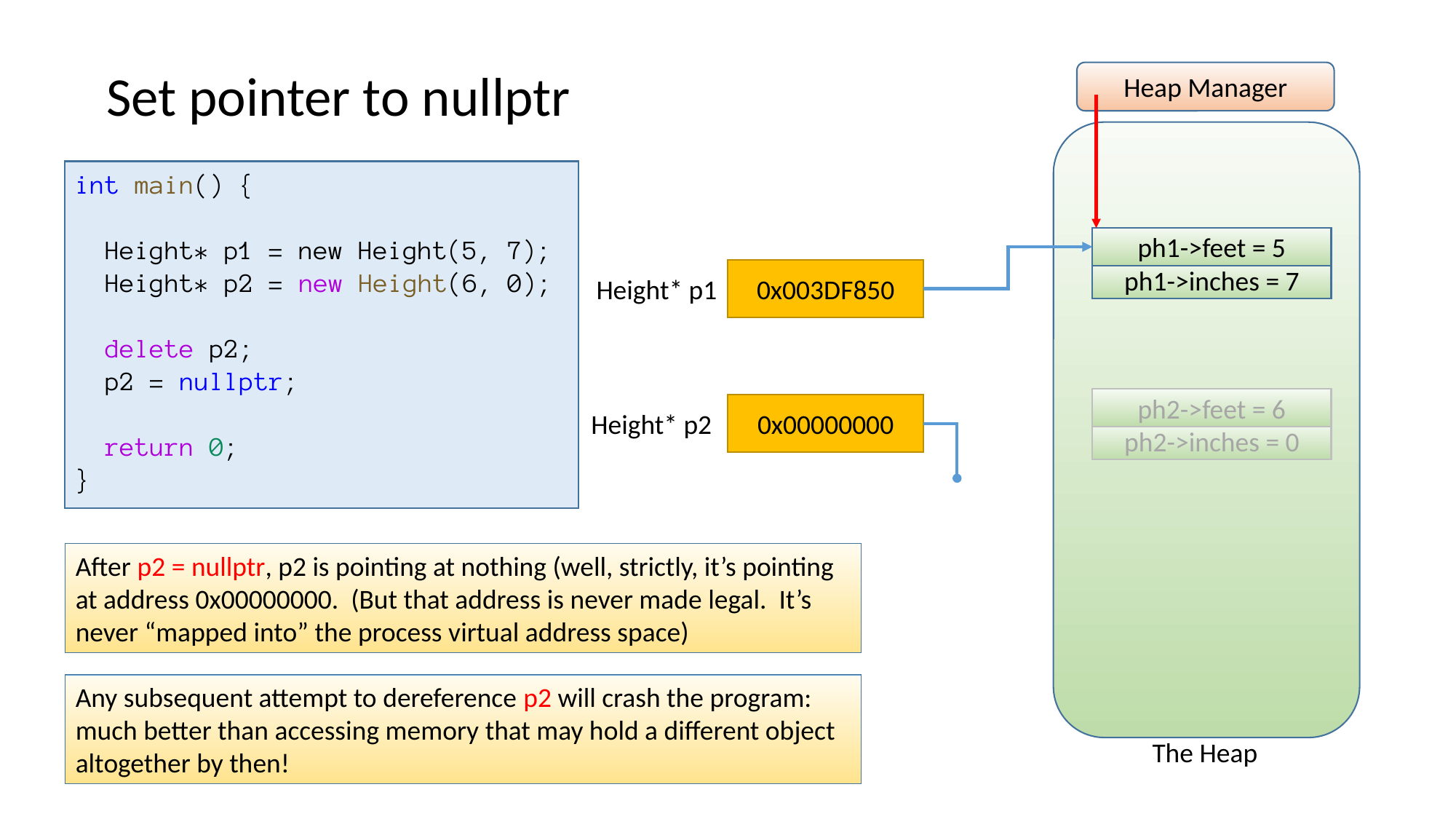

Set pointer to nullptr
Heap Manager

int main() {
  Height* p1 = new Height(5, 7);
  Height* p2 = new Height(6, 0);

  delete p2;
  p2 = nullptr;

  return 0;
}

ph1->feet = 5
0x003DF850
ph1->inches = 7
Height* p1
ph2->feet = 6
0x00000000
Height* p2
ph2->inches = 0
After p2 = nullptr, p2 is pointing at nothing (well, strictly, it’s pointing at address 0x00000000.  (But that address is never made legal.  It’s never “mapped into” the process virtual address space)
Any subsequent attempt to dereference p2 will crash the program: much better than accessing memory that may hold a different object altogether by then!
The Heap